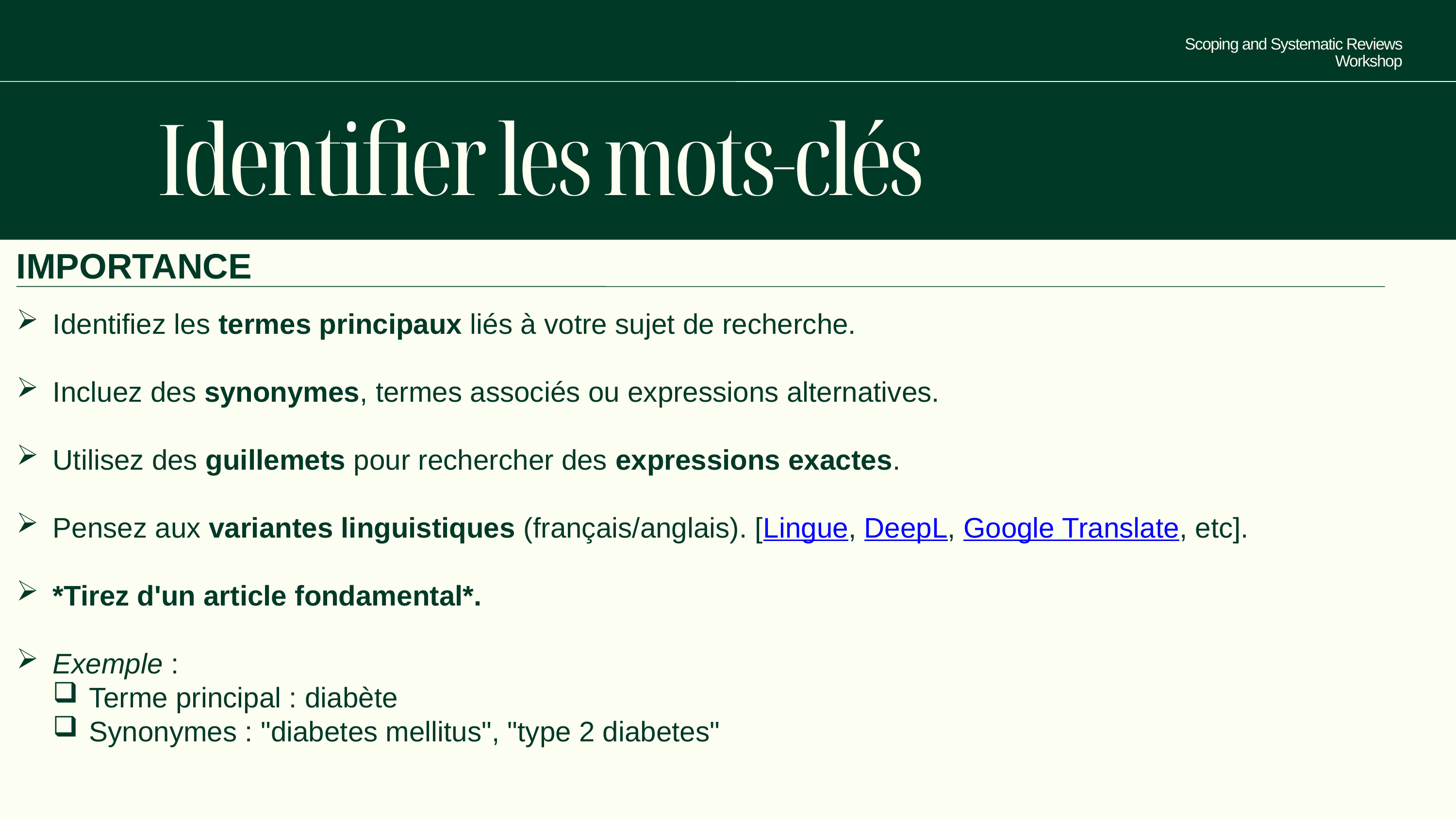

Scoping and Systematic Reviews Workshop

Identifier les mots-clés
IMPORTANCE
Identifiez les termes principaux liés à votre sujet de recherche.

Incluez des synonymes, termes associés ou expressions alternatives.

Utilisez des guillemets pour rechercher des expressions exactes.

Pensez aux variantes linguistiques (français/anglais). [Lingue, DeepL, Google Translate, etc].

*Tirez d'un article fondamental*.

Exemple :
Terme principal : diabète
Synonymes : "diabetes mellitus", "type 2 diabetes"